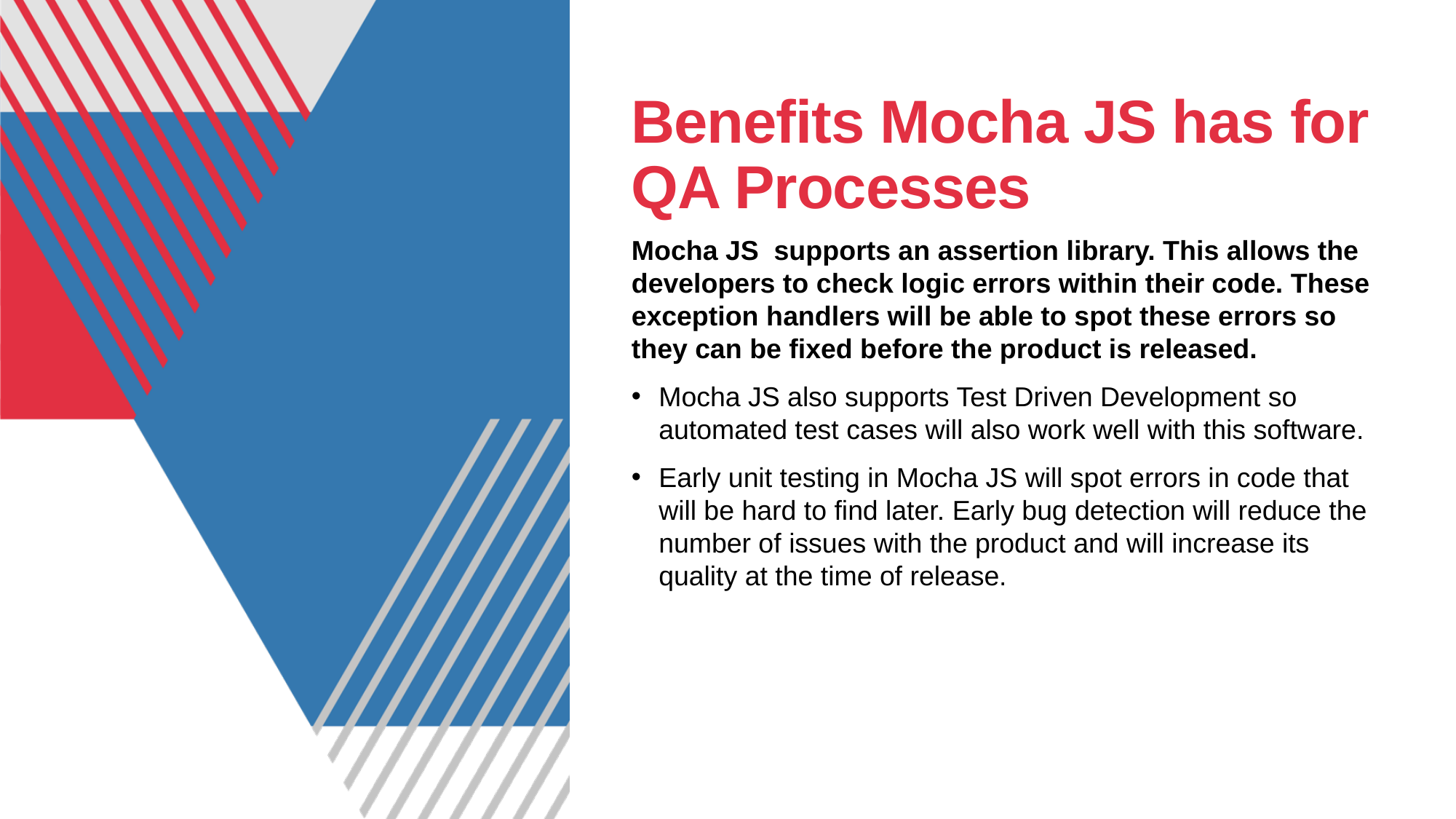

# Benefits Mocha JS has for QA Processes
Mocha JS  supports an assertion library. This allows the developers to check logic errors within their code. These exception handlers will be able to spot these errors so they can be fixed before the product is released.
Mocha JS also supports Test Driven Development so automated test cases will also work well with this software.
Early unit testing in Mocha JS will spot errors in code that will be hard to find later. Early bug detection will reduce the number of issues with the product and will increase its quality at the time of release.